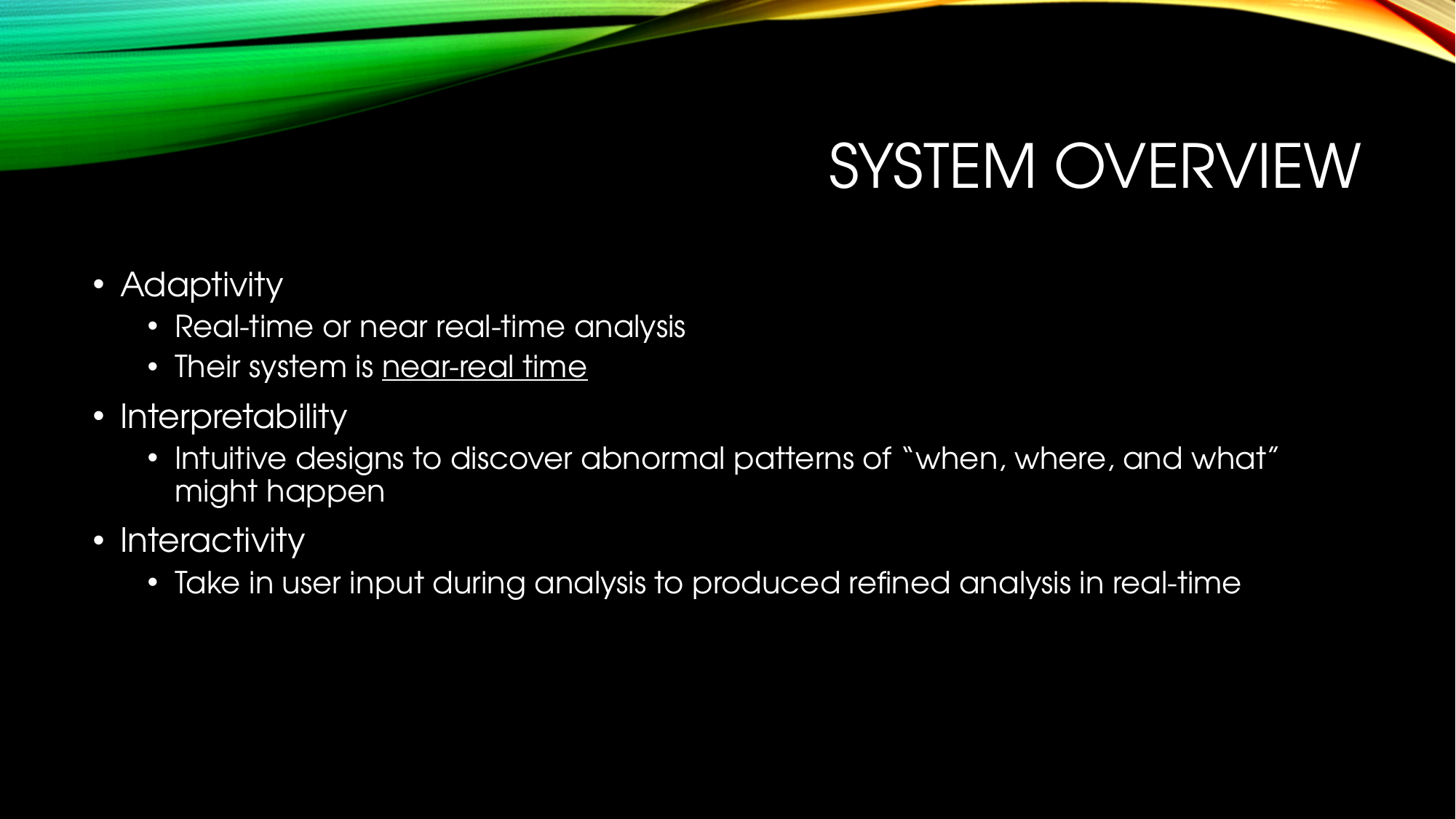

# System overview
Adaptivity
Real-time or near real-time analysis
Their system is near-real time
Interpretability
Intuitive designs to discover abnormal patterns of “when, where, and what” might happen
Interactivity
Take in user input during analysis to produced refined analysis in real-time